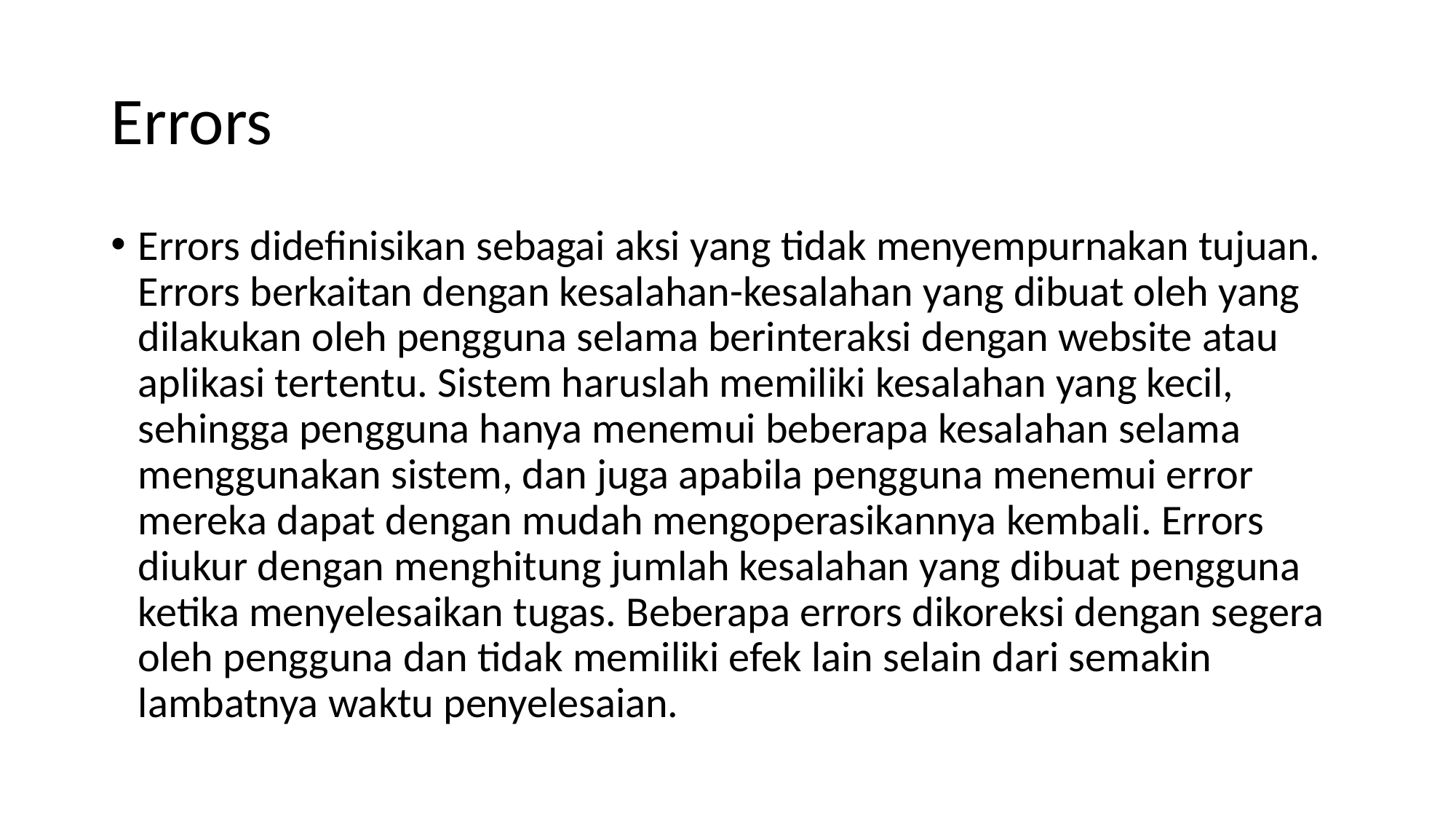

# Errors
Errors didefinisikan sebagai aksi yang tidak menyempurnakan tujuan. Errors berkaitan dengan kesalahan-kesalahan yang dibuat oleh yang dilakukan oleh pengguna selama berinteraksi dengan website atau aplikasi tertentu. Sistem haruslah memiliki kesalahan yang kecil, sehingga pengguna hanya menemui beberapa kesalahan selama menggunakan sistem, dan juga apabila pengguna menemui error mereka dapat dengan mudah mengoperasikannya kembali. Errors diukur dengan menghitung jumlah kesalahan yang dibuat pengguna ketika menyelesaikan tugas. Beberapa errors dikoreksi dengan segera oleh pengguna dan tidak memiliki efek lain selain dari semakin lambatnya waktu penyelesaian.